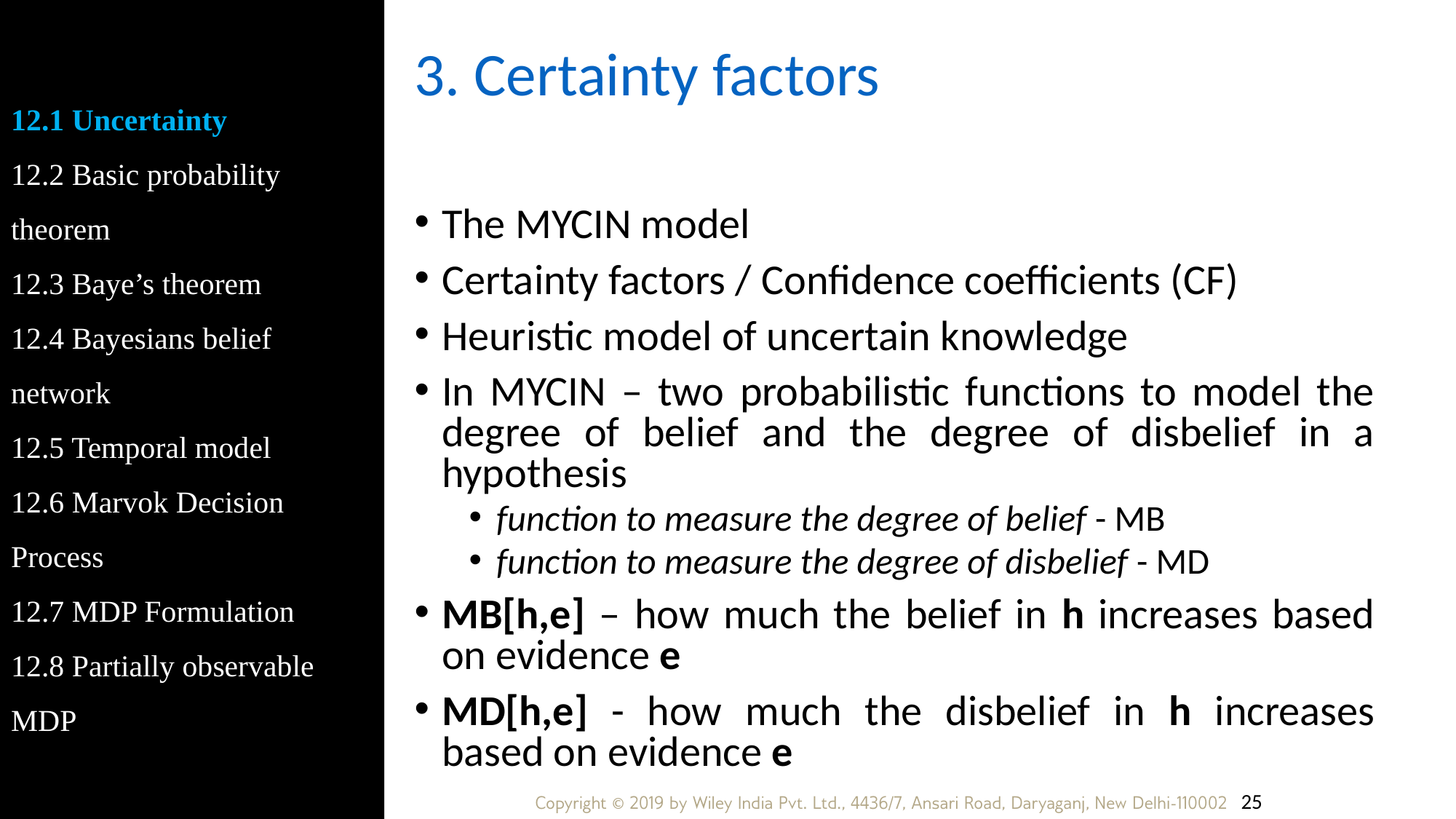

12.1 Uncertainty
12.2 Basic probability theorem
12.3 Baye’s theorem
12.4 Bayesians belief network
12.5 Temporal model
12.6 Marvok Decision Process
12.7 MDP Formulation
12.8 Partially observable MDP
# 3. Certainty factors
The MYCIN model
Certainty factors / Confidence coefficients (CF)
Heuristic model of uncertain knowledge
In MYCIN – two probabilistic functions to model the degree of belief and the degree of disbelief in a hypothesis
function to measure the degree of belief - MB
function to measure the degree of disbelief - MD
MB[h,e] – how much the belief in h increases based on evidence e
MD[h,e] - how much the disbelief in h increases based on evidence e

25
Copyright © 2019 by Wiley India Pvt. Ltd., 4436/7, Ansari Road, Daryaganj, New Delhi-110002